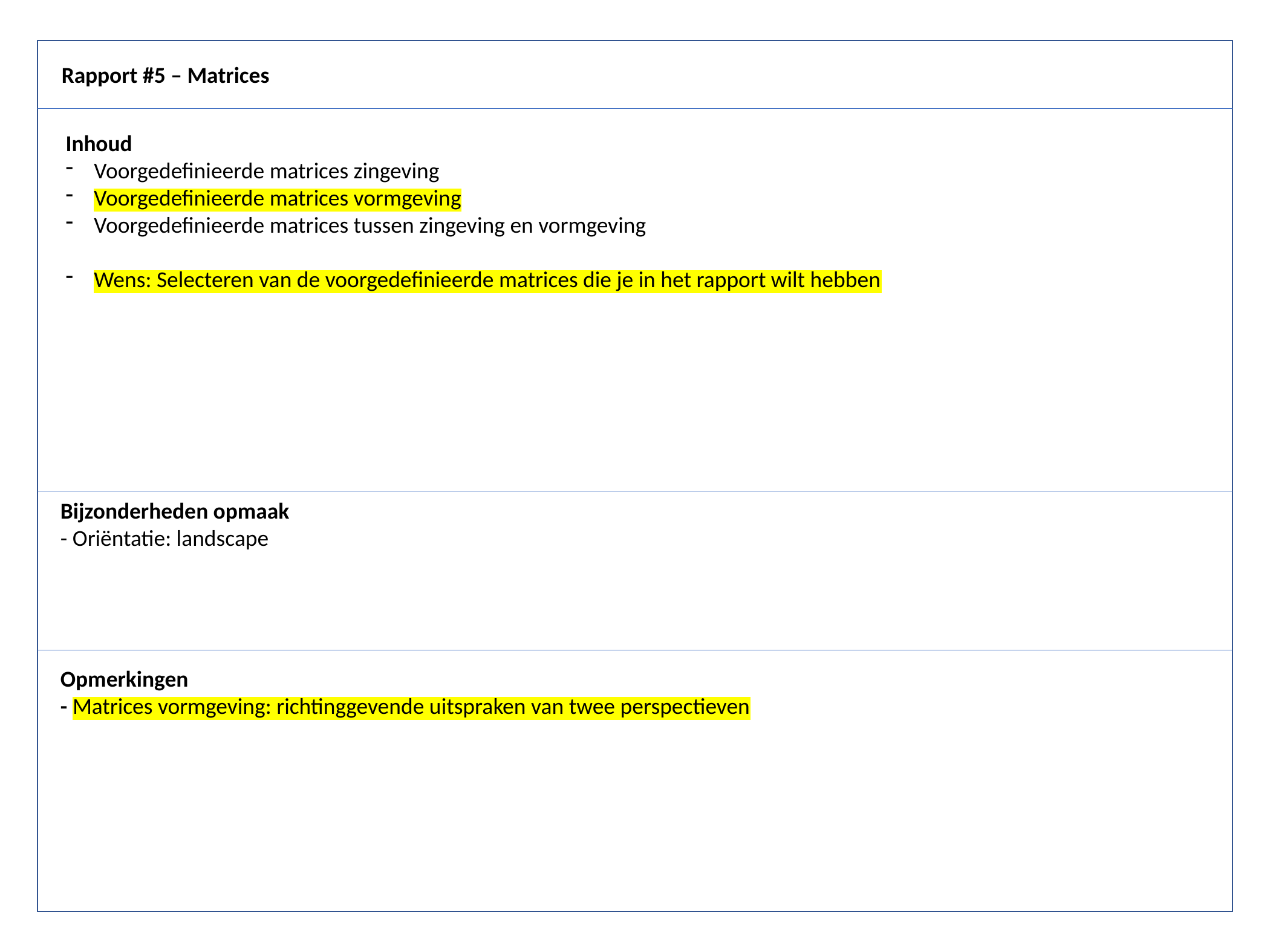

Rapport #5 – Matrices
Inhoud
Voorgedefinieerde matrices zingeving
Voorgedefinieerde matrices vormgeving
Voorgedefinieerde matrices tussen zingeving en vormgeving

Wens: Selecteren van de voorgedefinieerde matrices die je in het rapport wilt hebben

Bijzonderheden opmaak
- Oriëntatie: landscape
Opmerkingen
- Matrices vormgeving: richtinggevende uitspraken van twee perspectieven